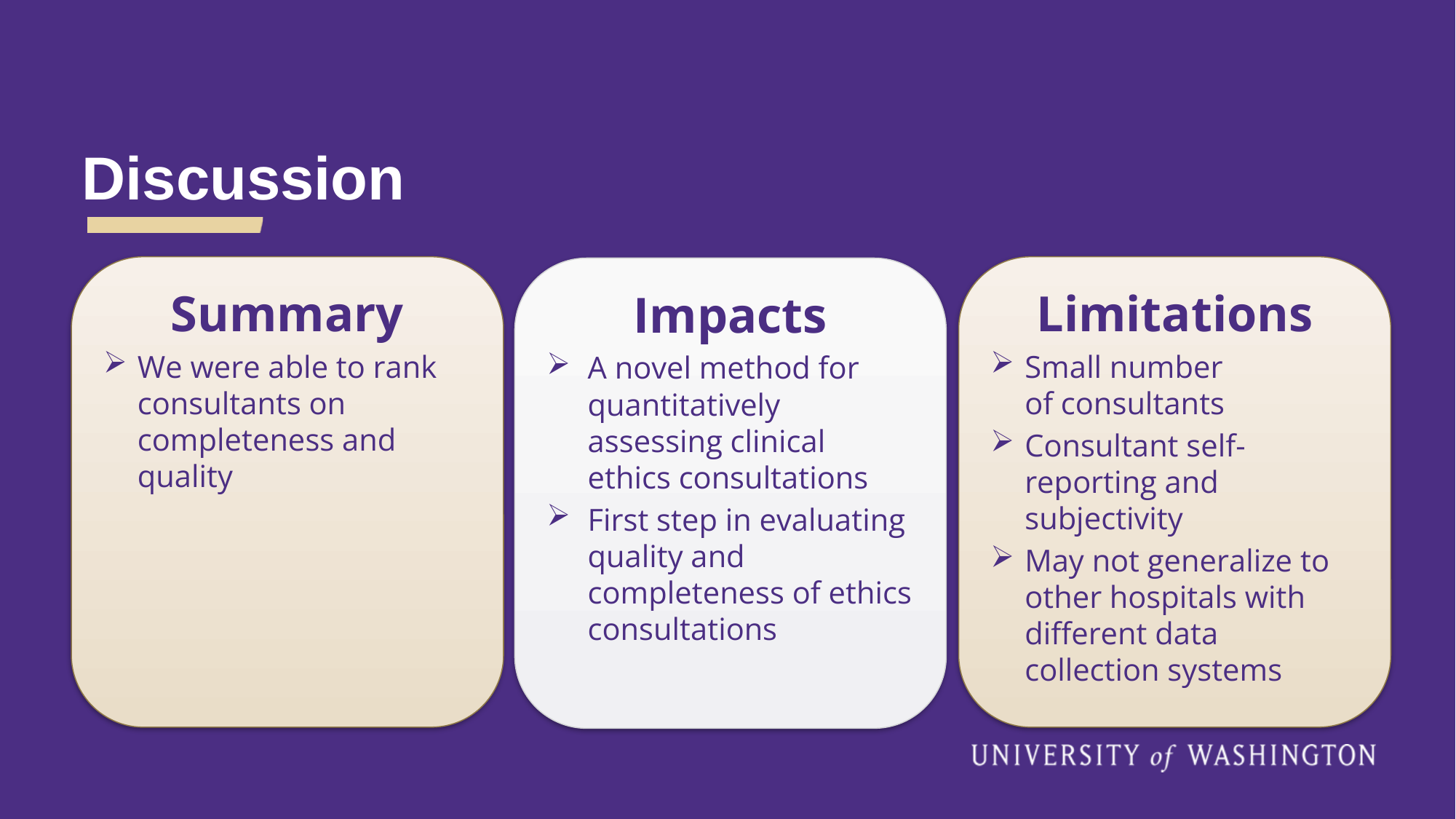

# Discussion
Summary
We were able to rank consultants on completeness and quality

Limitations
Small number of consultants
Consultant self-reporting and subjectivity
May not generalize to other hospitals with different data collection systems
Impacts
A novel method for quantitatively assessing clinical ethics consultations
First step in evaluating quality and completeness of ethics consultations